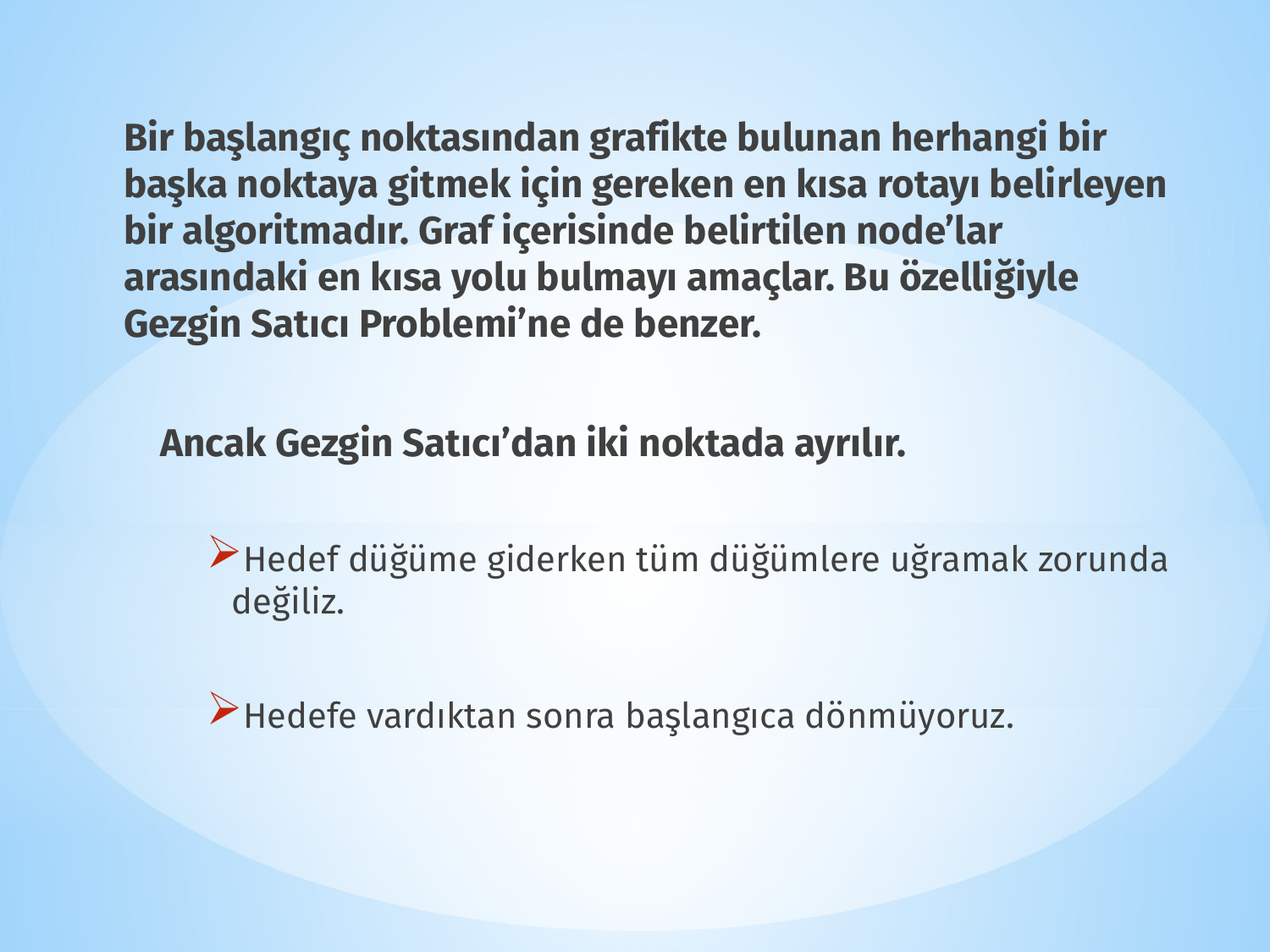

Bir başlangıç noktasından grafikte bulunan herhangi bir başka noktaya gitmek için gereken en kısa rotayı belirleyen bir algoritmadır. Graf içerisinde belirtilen node’lar arasındaki en kısa yolu bulmayı amaçlar. Bu özelliğiyle Gezgin Satıcı Problemi’ne de benzer.

    Ancak Gezgin Satıcı’dan iki noktada ayrılır.

Hedef düğüme giderken tüm düğümlere uğramak zorunda değiliz.

Hedefe vardıktan sonra başlangıca dönmüyoruz.